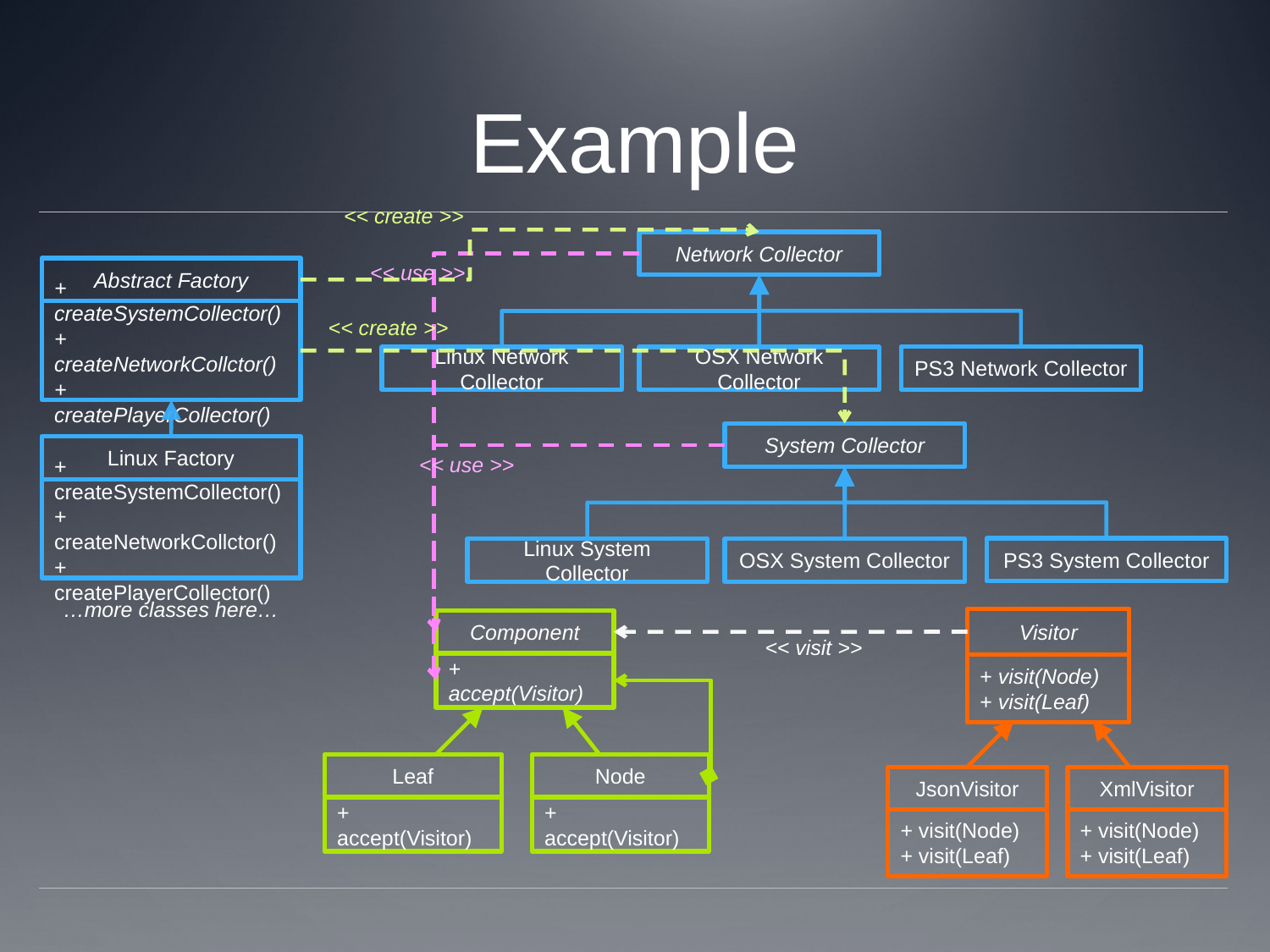

# Example
<< create >>
<< create >>
Network Collector
PS3 Network Collector
Linux Network Collector
OSX Network Collector
<< use >>
<< use >>
Abstract Factory
+ createSystemCollector()
+ createNetworkCollctor()
+ createPlayerCollector()
Linux Factory
+ createSystemCollector()
+ createNetworkCollctor()
+ createPlayerCollector()
…more classes here…
System Collector
PS3 System Collector
Linux System Collector
OSX System Collector
Visitor
+ visit(Node)
+ visit(Leaf)
JsonVisitor
XmlVisitor
+ visit(Node)
+ visit(Leaf)
+ visit(Node)
+ visit(Leaf)
Component
+ accept(Visitor)
Node
Leaf
+ accept(Visitor)
+ accept(Visitor)
<< visit >>